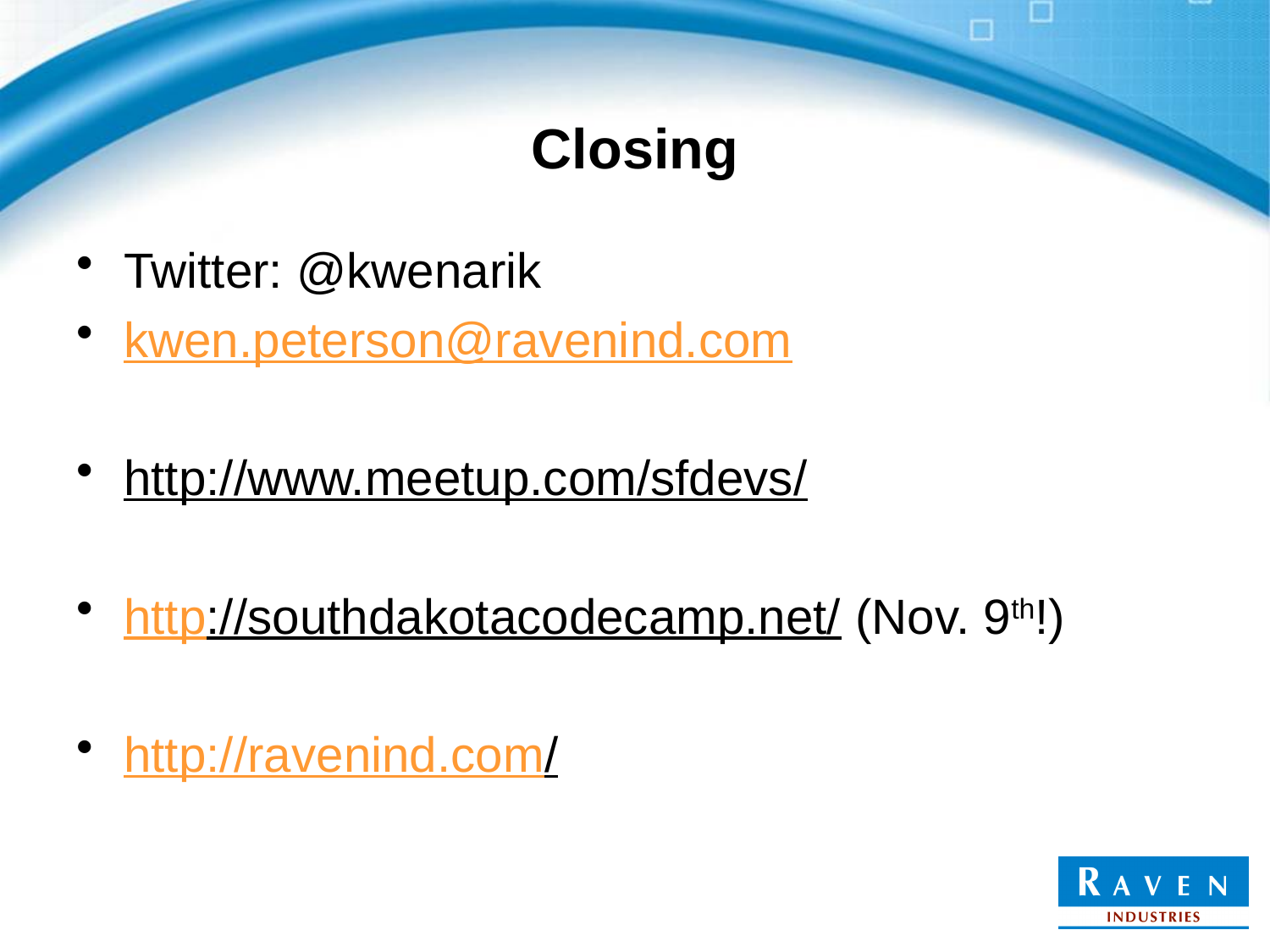

# Closing
Twitter: @kwenarik
kwen.peterson@ravenind.com

http://www.meetup.com/sfdevs/

http://southdakotacodecamp.net/ (Nov. 9th!)

http://ravenind.com/